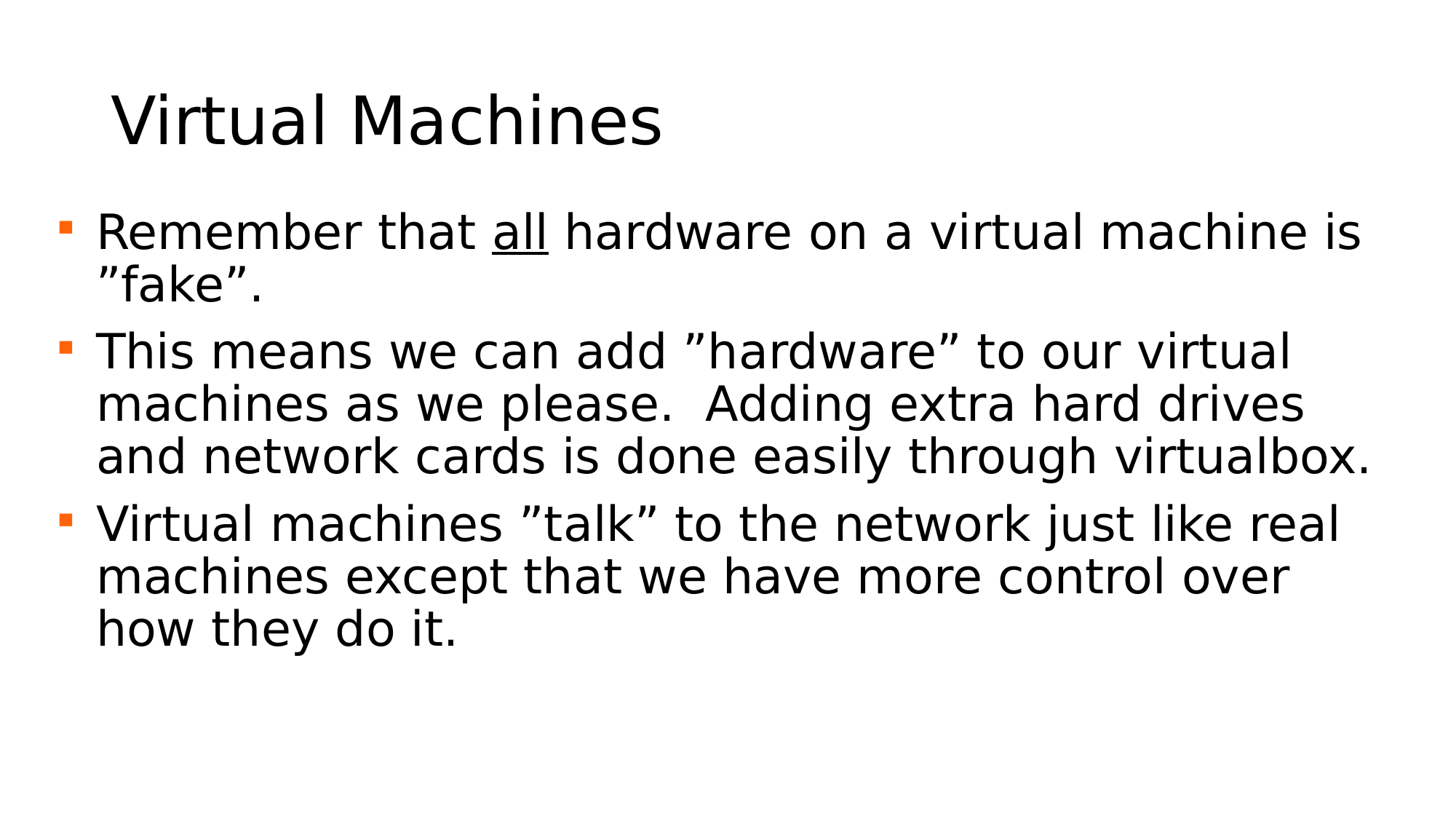

Virtual Machines
Remember that all hardware on a virtual machine is ”fake”.
This means we can add ”hardware” to our virtual machines as we please.  Adding extra hard drives and network cards is done easily through virtualbox.
Virtual machines ”talk” to the network just like real machines except that we have more control over how they do it.